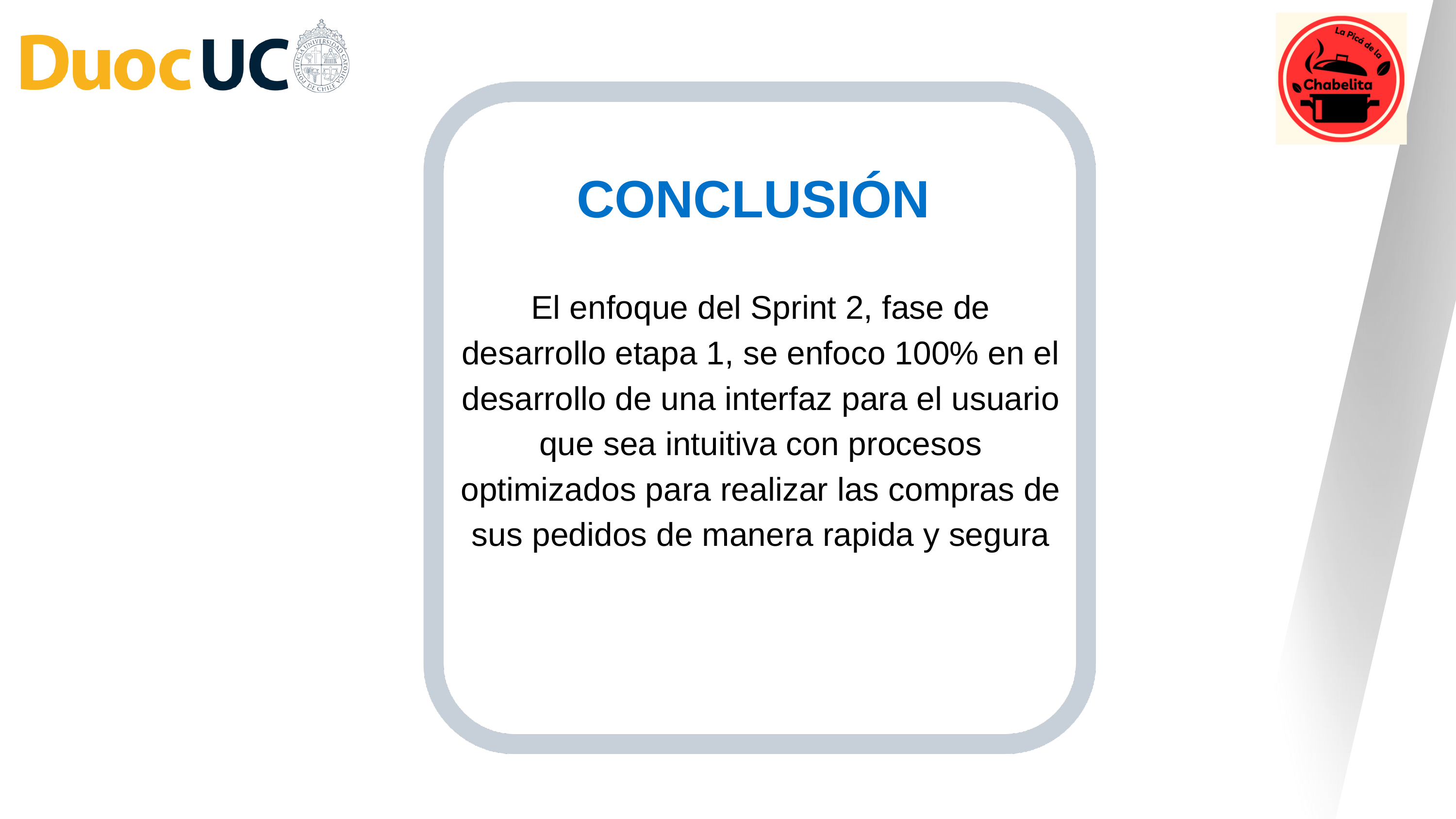

CONCLUSIÓN
El enfoque del Sprint 2, fase de desarrollo etapa 1, se enfoco 100% en el desarrollo de una interfaz para el usuario que sea intuitiva con procesos optimizados para realizar las compras de sus pedidos de manera rapida y segura

4o mini